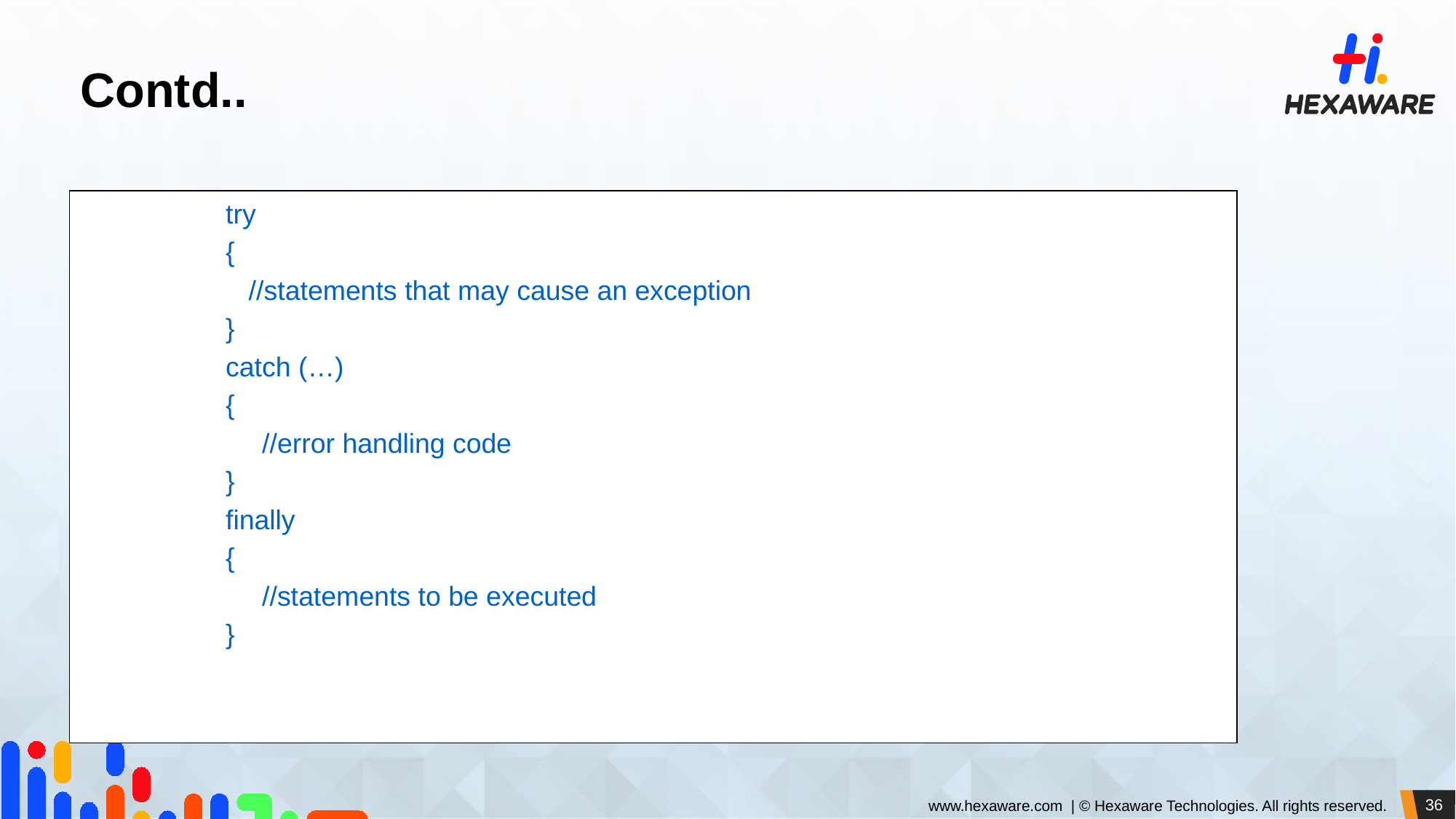

Contd..
try
{
   //statements that may cause an exception
}
catch (…)
{
	//error handling code
}
finally
{
	//statements to be executed
}